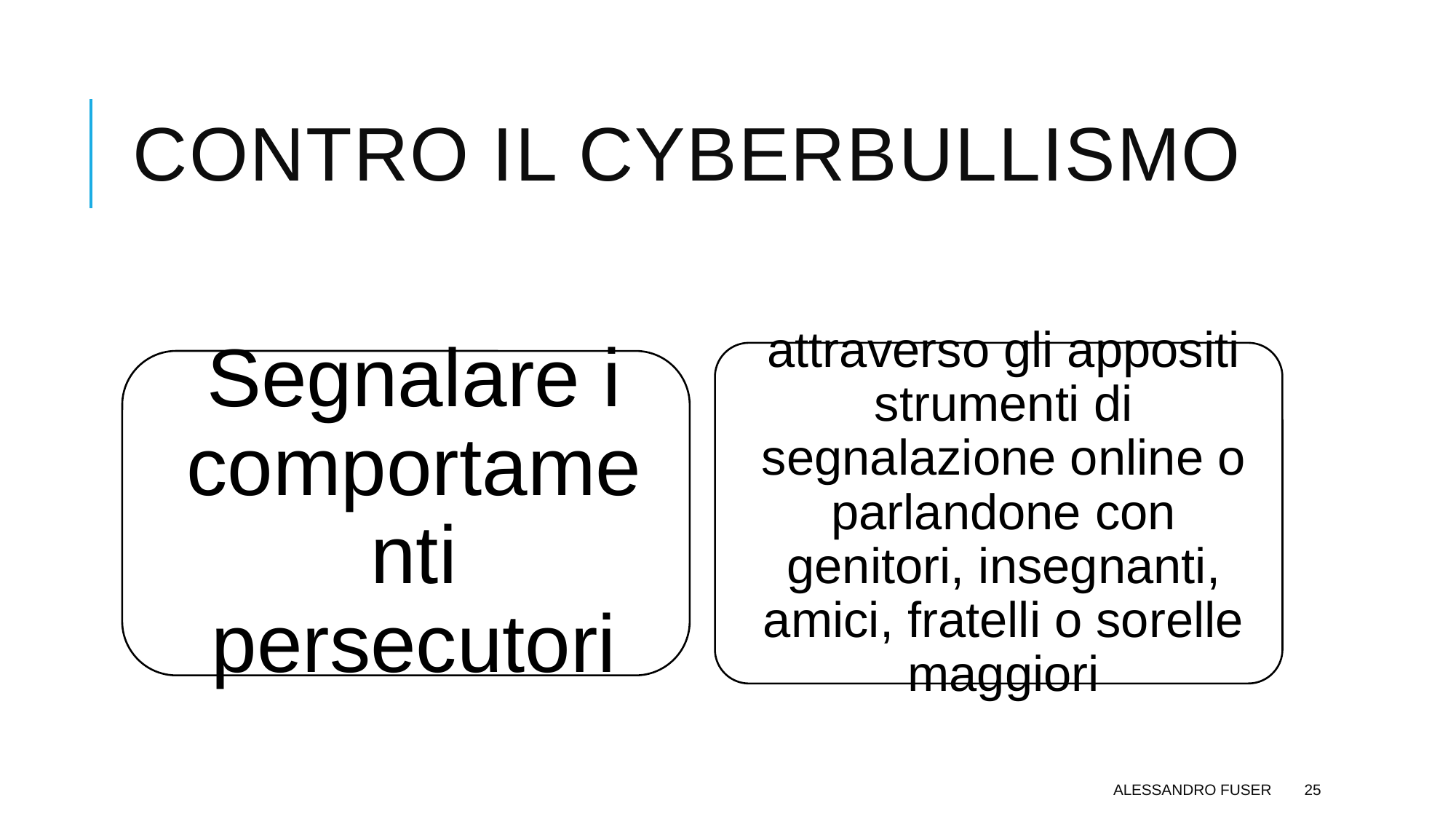

# Contro il cyberbullismo
Segnalare i comportamenti persecutori
attraverso gli appositi strumenti di segnalazione online o parlandone con genitori, insegnanti, amici, fratelli o sorelle maggiori
Alessandro Fuser
25